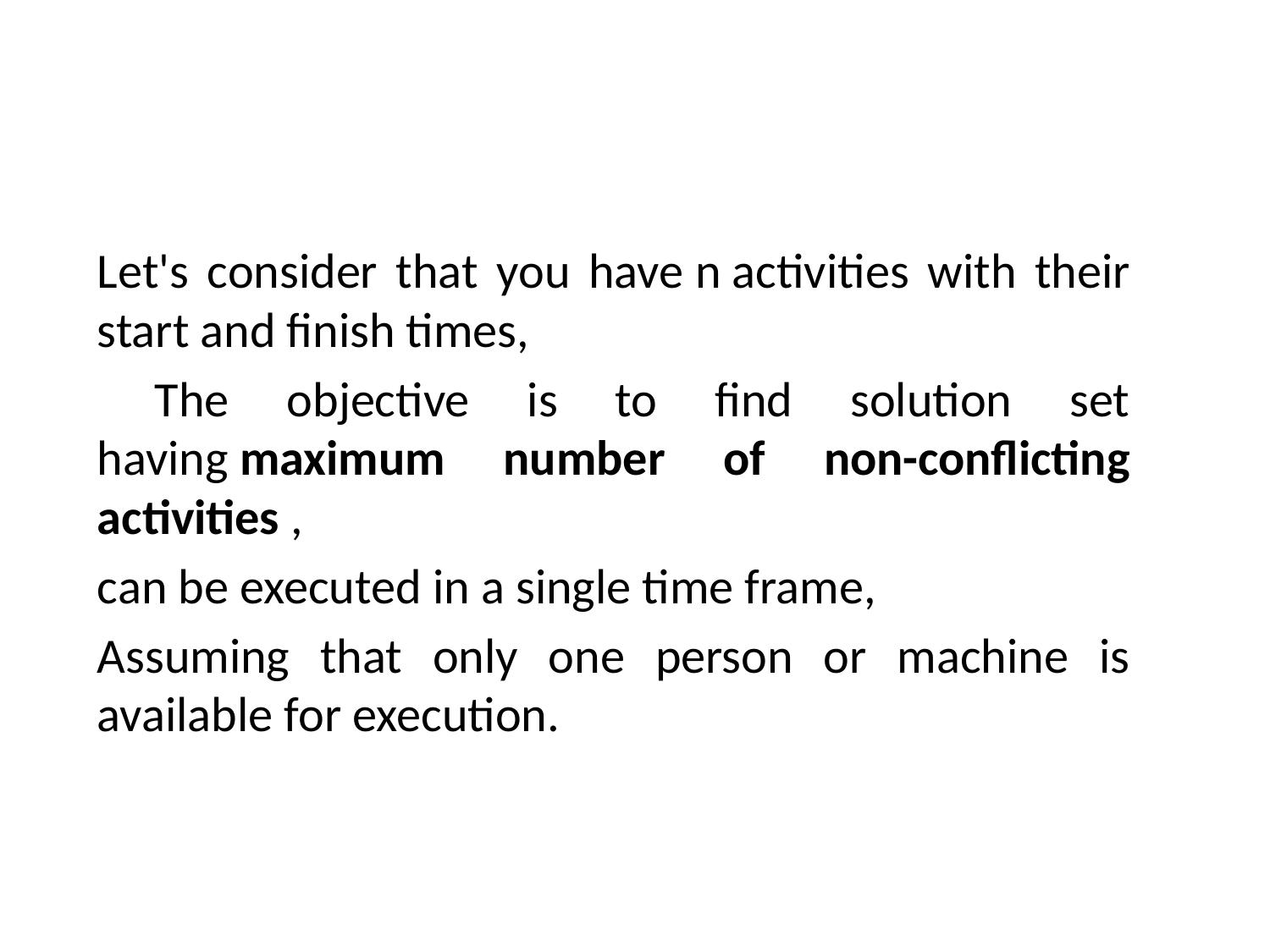

Let's consider that you have n activities with their start and finish times,
 The objective is to find solution set having maximum number of non-conflicting activities ,
can be executed in a single time frame,
Assuming that only one person or machine is available for execution.